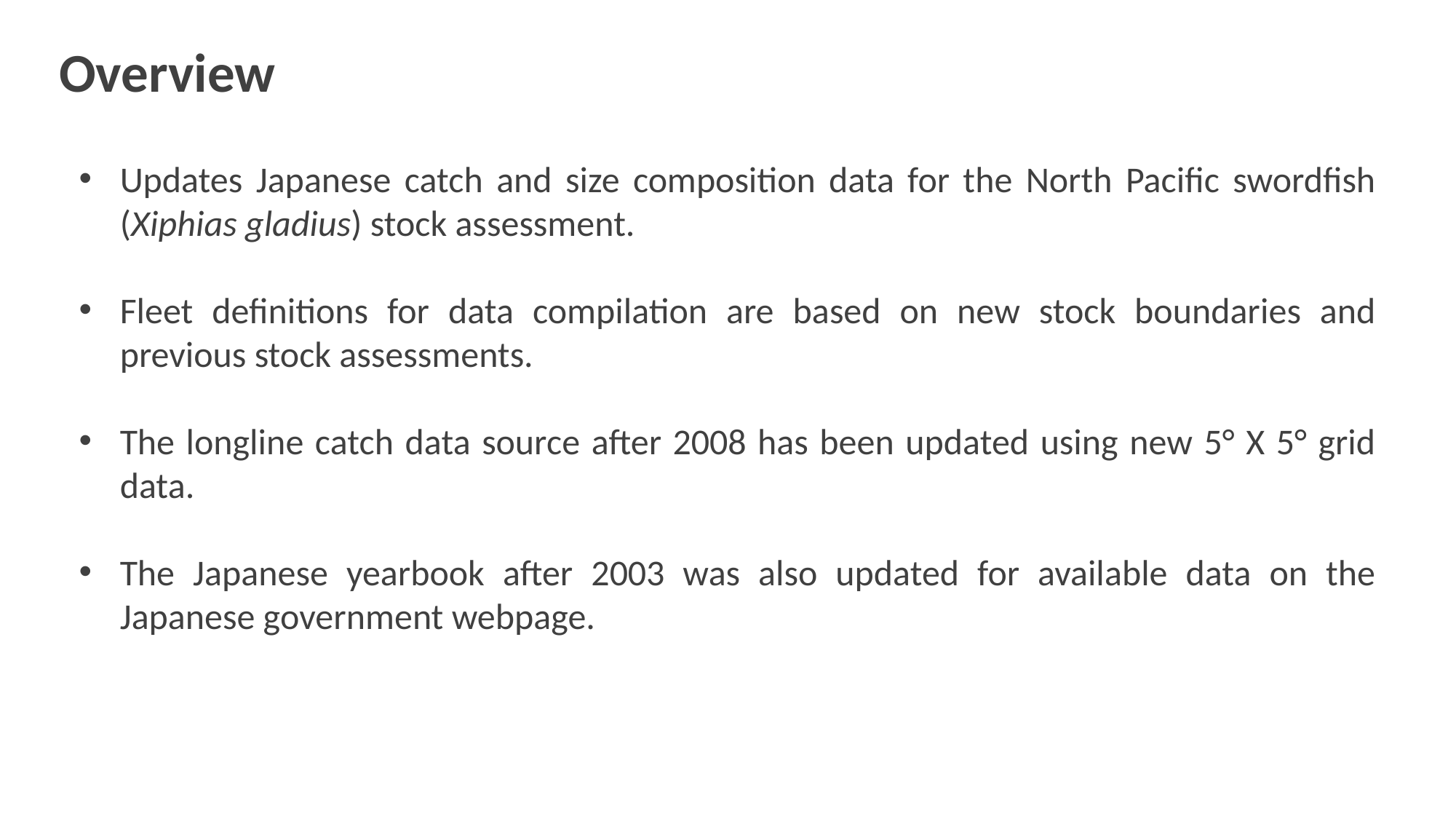

Overview
Updates Japanese catch and size composition data for the North Pacific swordfish (Xiphias gladius) stock assessment.

Fleet definitions for data compilation are based on new stock boundaries and previous stock assessments.

The longline catch data source after 2008 has been updated using new 5° X 5° grid data.

The Japanese yearbook after 2003 was also updated for available data on the Japanese government webpage.